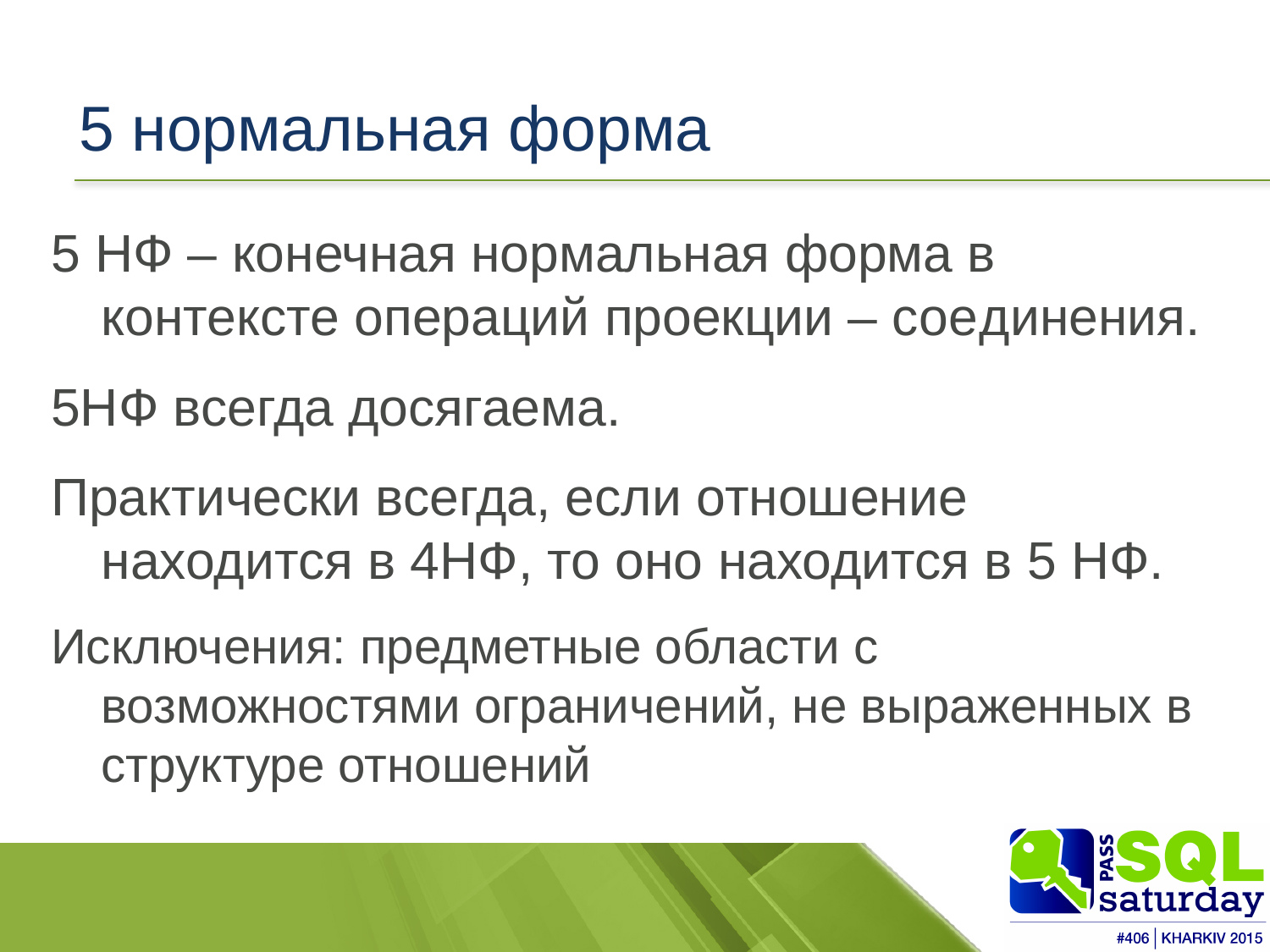

# 5 нормальная форма
5 НФ – конечная нормальная форма в контексте операций проекции – соединения.
5НФ всегда досягаема.
Практически всегда, если отношение находится в 4НФ, то оно находится в 5 НФ.
Исключения: предметные области с возможностями ограничений, не выраженных в структуре отношений